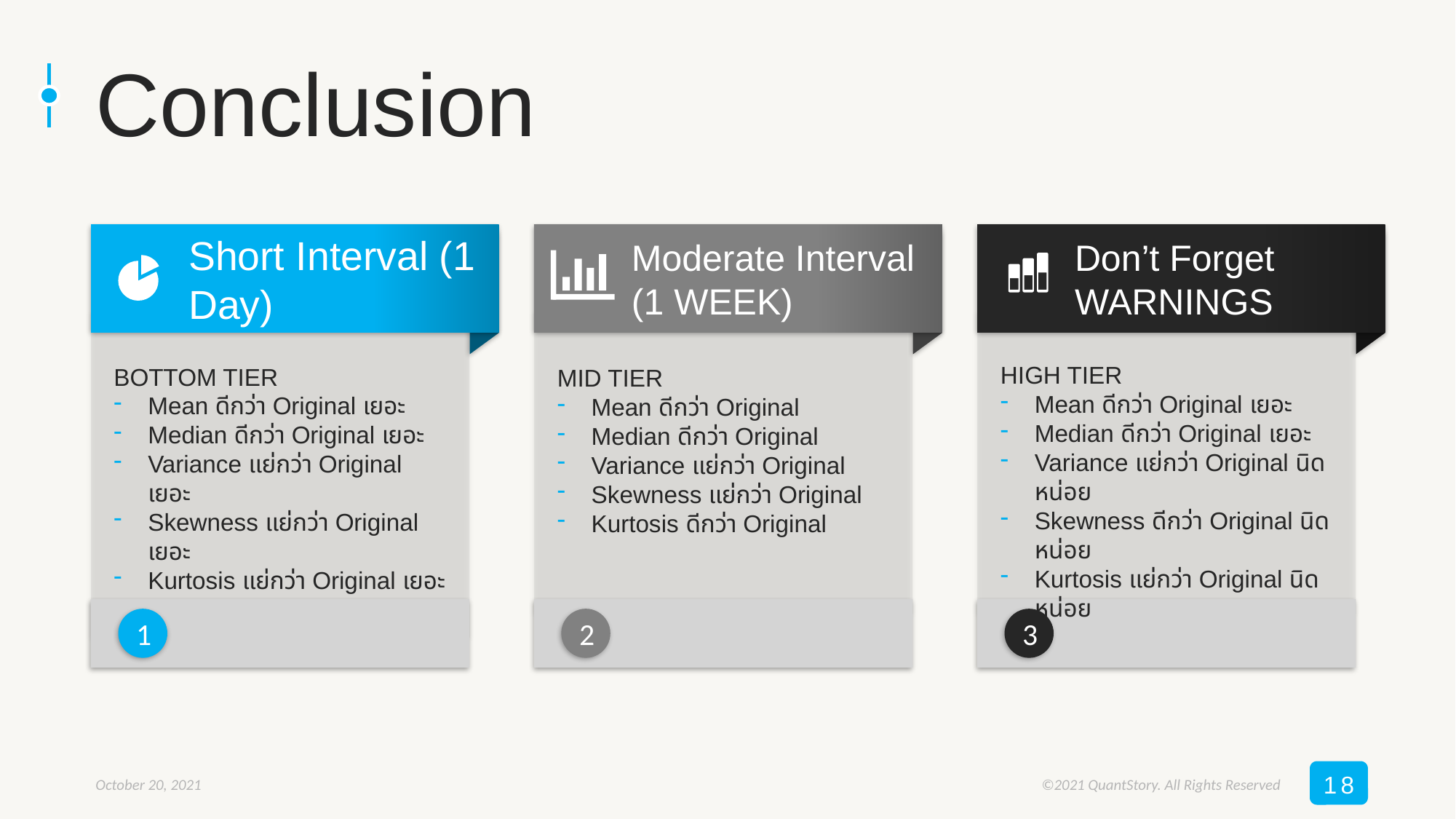

# Conclusion
Short Interval (1 Day)
Moderate Interval
(1 WEEK)
Don’t Forget WARNINGS

HIGH TIER
Mean ดีกว่า Original เยอะ
Median ดีกว่า Original เยอะ
Variance แย่กว่า Original นิดหน่อย
Skewness ดีกว่า Original นิดหน่อย
Kurtosis แย่กว่า Original นิดหน่อย

BOTTOM TIER
Mean ดีกว่า Original เยอะ
Median ดีกว่า Original เยอะ
Variance แย่กว่า Original เยอะ
Skewness แย่กว่า Original เยอะ
Kurtosis แย่กว่า Original เยอะ

MID TIER
Mean ดีกว่า Original
Median ดีกว่า Original
Variance แย่กว่า Original
Skewness แย่กว่า Original
Kurtosis ดีกว่า Original

1
2
3
18
October 20, 2021
©2021 QuantStory. All Rights Reserved